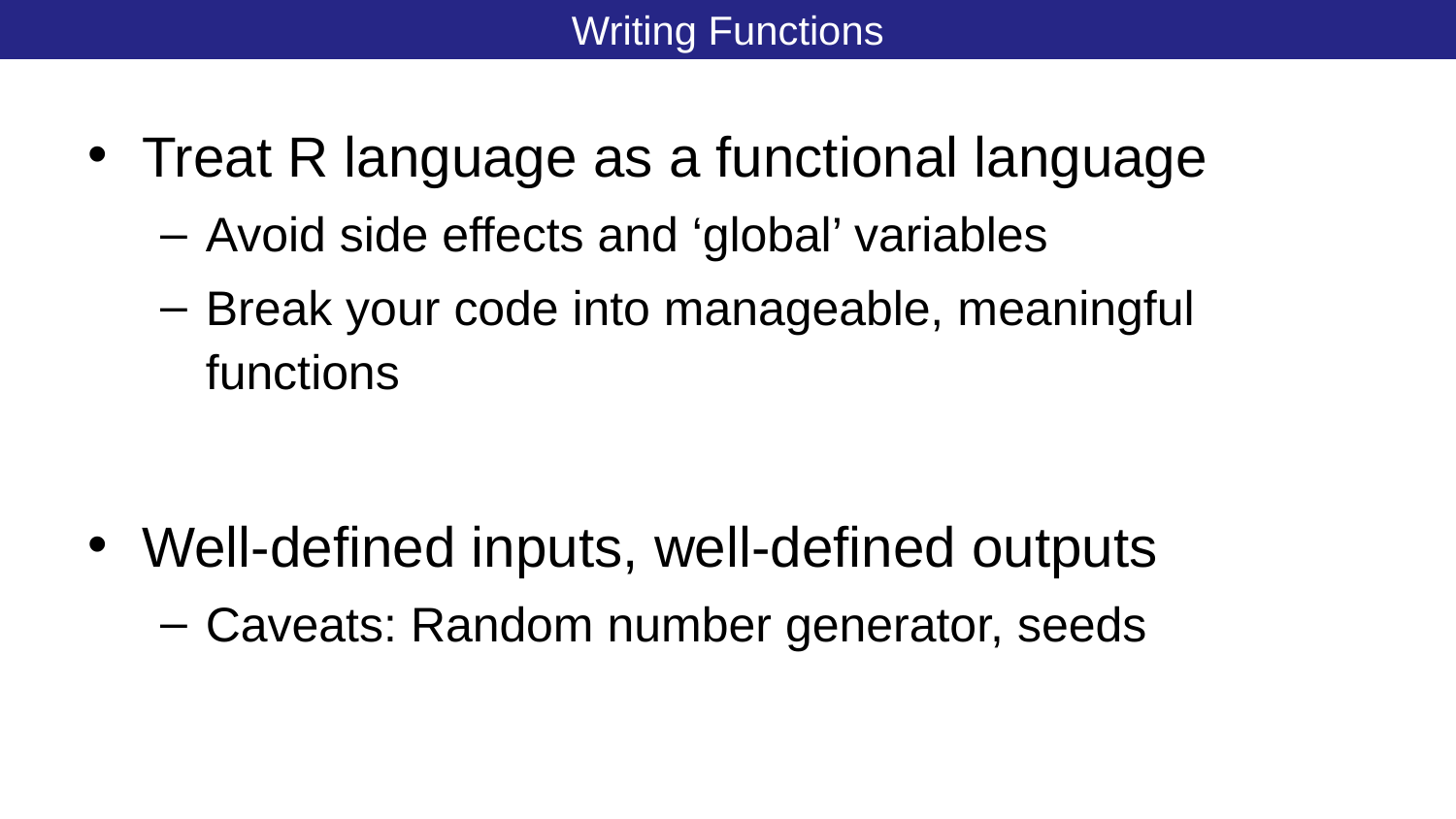

# Writing Functions
20
Treat R language as a functional language
Avoid side effects and ‘global’ variables
Break your code into manageable, meaningful functions

Well-defined inputs, well-defined outputs
Caveats: Random number generator, seeds